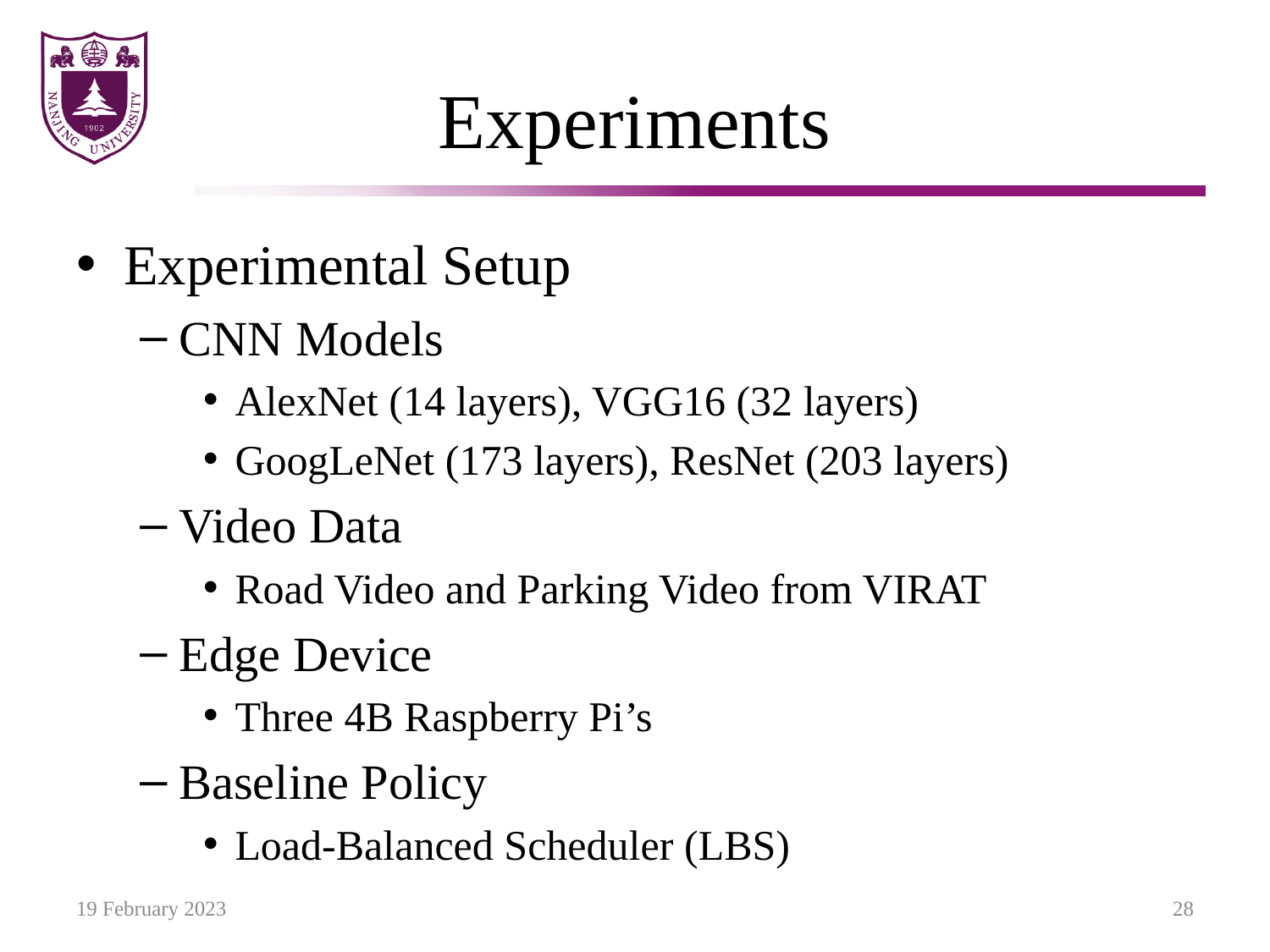

# Experiments
Experimental Setup
CNN Models
AlexNet (14 layers), VGG16 (32 layers)
GoogLeNet (173 layers), ResNet (203 layers)
Video Data
Road Video and Parking Video from VIRAT
Edge Device
Three 4B Raspberry Pi’s
Baseline Policy
Load-Balanced Scheduler (LBS)
19 February 2023
28